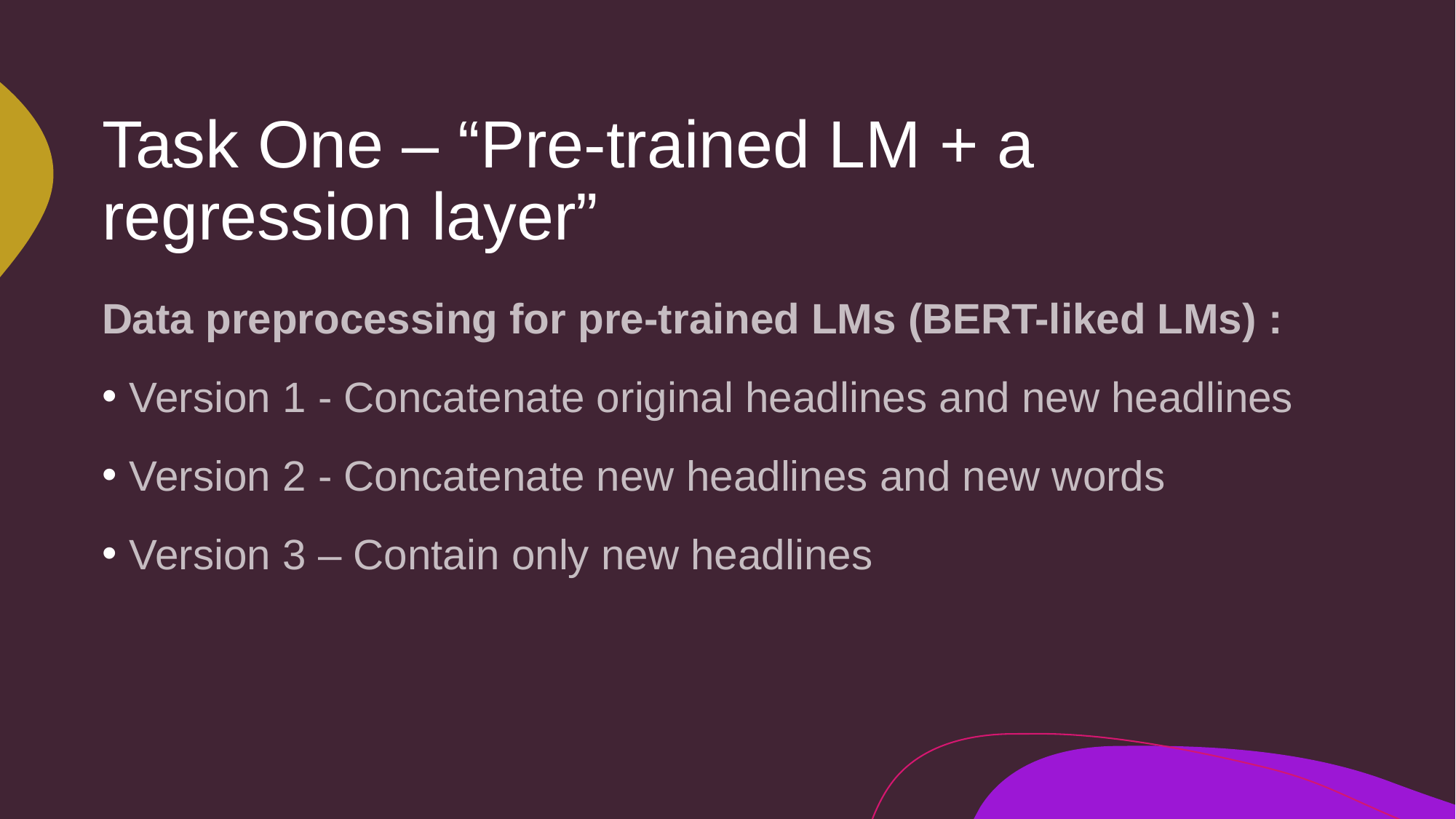

# Task One – “Pre-trained LM + a regression layer”
Data preprocessing for pre-trained LMs (BERT-liked LMs) :
Version 1 - Concatenate original headlines and new headlines
Version 2 - Concatenate new headlines and new words
Version 3 – Contain only new headlines